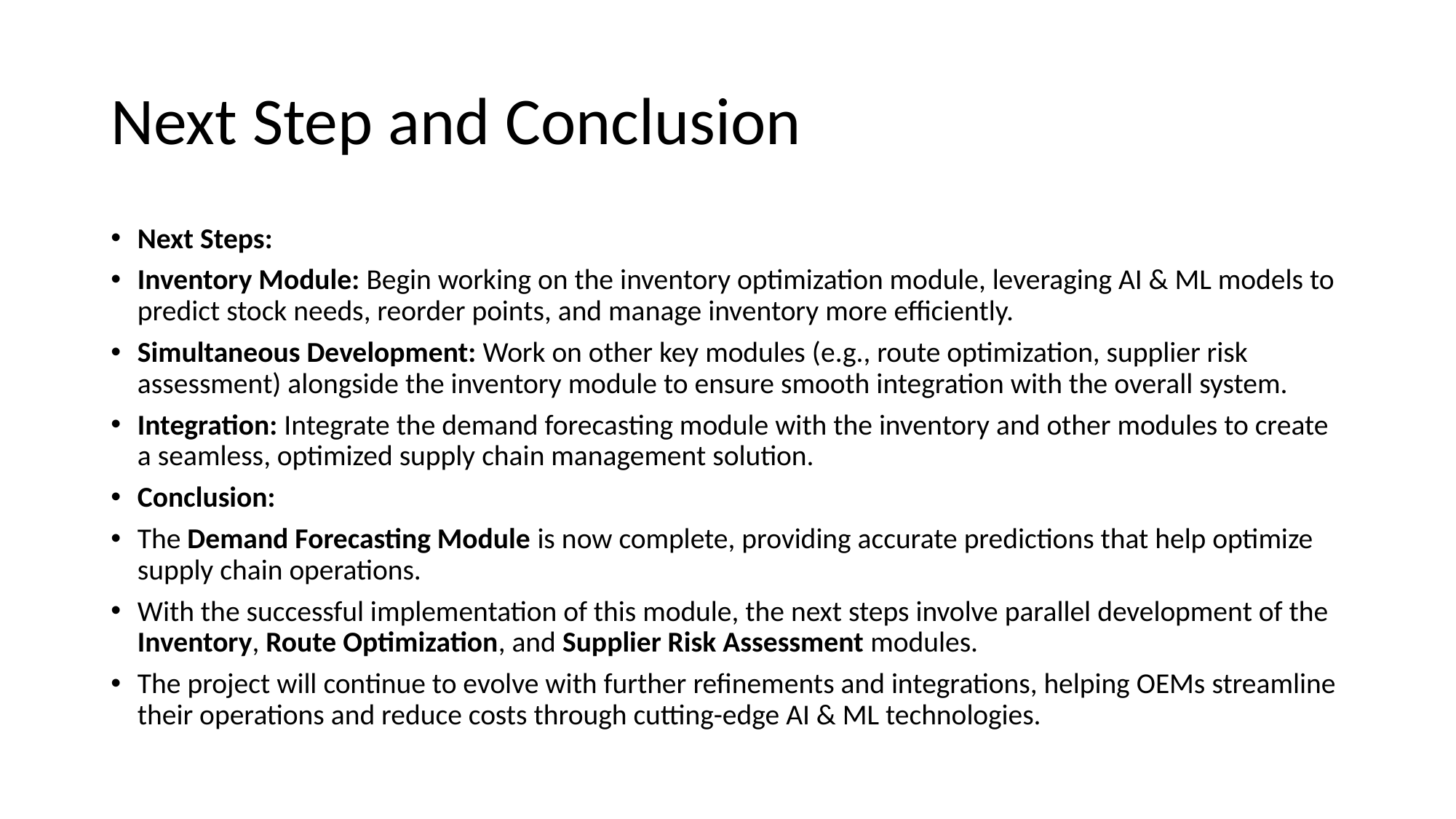

# Next Step and Conclusion
Next Steps:
Inventory Module: Begin working on the inventory optimization module, leveraging AI & ML models to predict stock needs, reorder points, and manage inventory more efficiently.
Simultaneous Development: Work on other key modules (e.g., route optimization, supplier risk assessment) alongside the inventory module to ensure smooth integration with the overall system.
Integration: Integrate the demand forecasting module with the inventory and other modules to create a seamless, optimized supply chain management solution.
Conclusion:
The Demand Forecasting Module is now complete, providing accurate predictions that help optimize supply chain operations.
With the successful implementation of this module, the next steps involve parallel development of the Inventory, Route Optimization, and Supplier Risk Assessment modules.
The project will continue to evolve with further refinements and integrations, helping OEMs streamline their operations and reduce costs through cutting-edge AI & ML technologies.